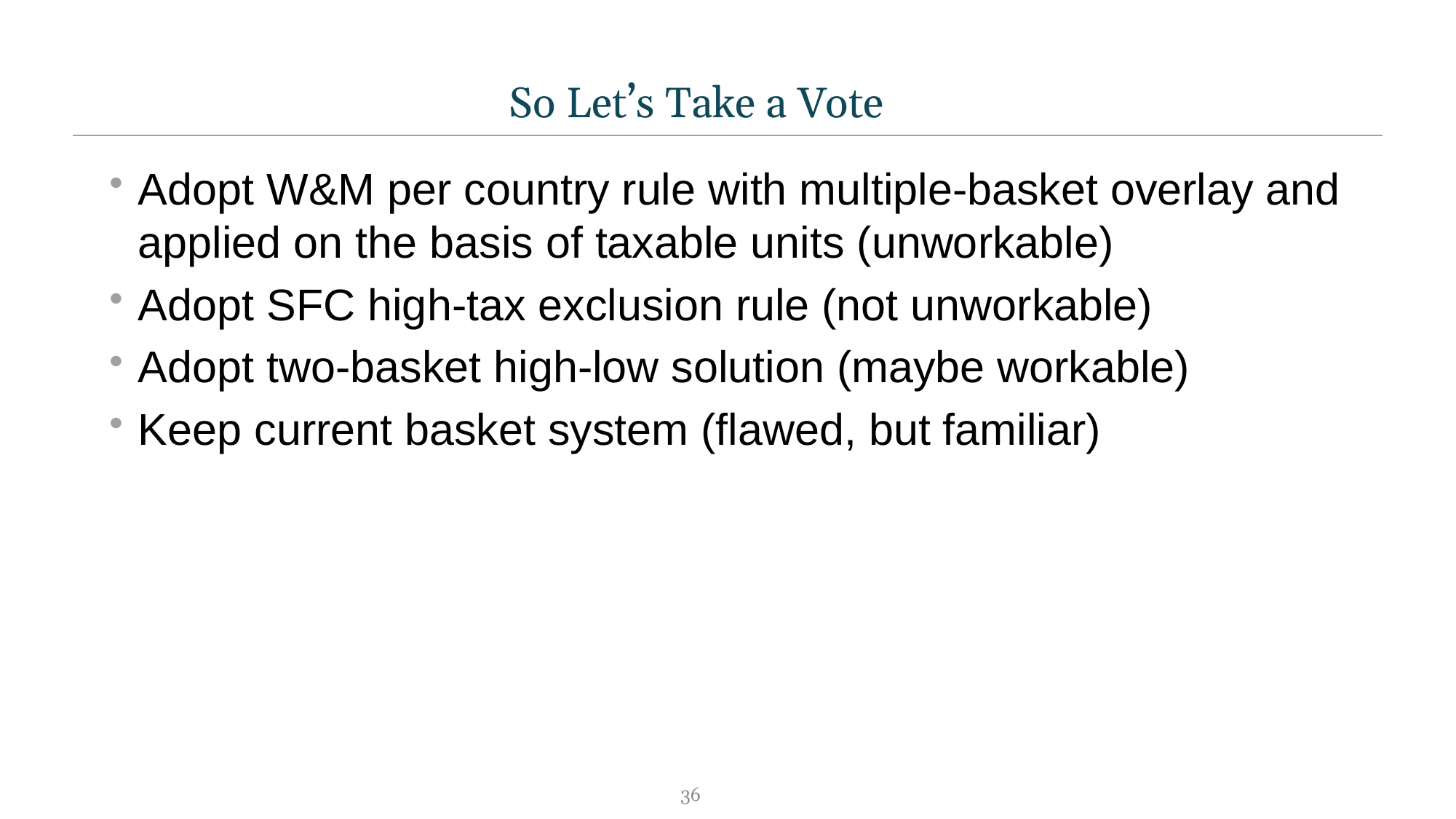

# So Let’s Take a Vote
Adopt W&M per country rule with multiple-basket overlay and applied on the basis of taxable units (unworkable)
Adopt SFC high-tax exclusion rule (not unworkable)
Adopt two-basket high-low solution (maybe workable)
Keep current basket system (flawed, but familiar)

36